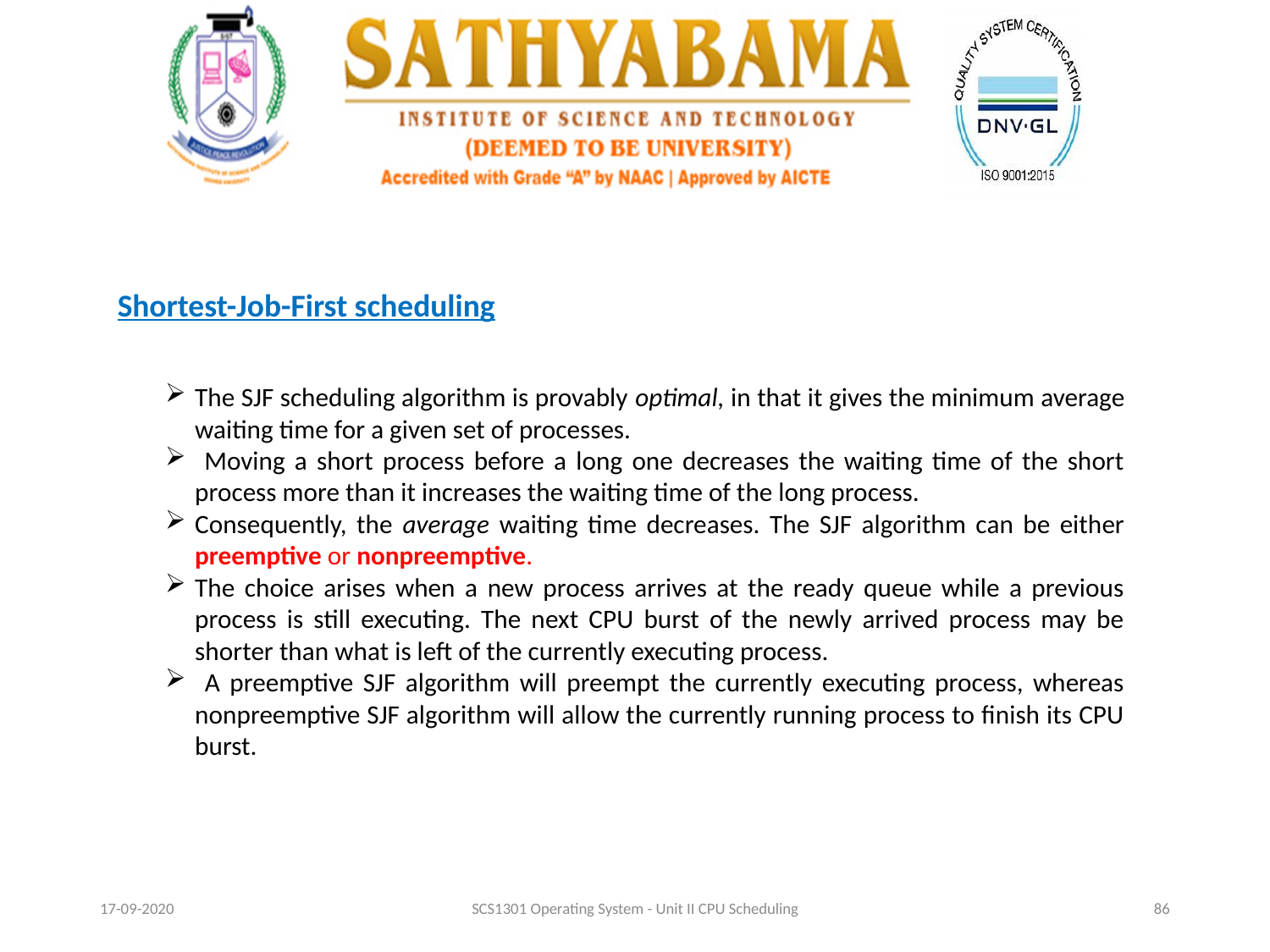

Shortest-Job-First scheduling

The SJF scheduling algorithm is provably optimal, in that it gives the minimum average waiting time for a given set of processes.
 Moving a short process before a long one decreases the waiting time of the short process more than it increases the waiting time of the long process.
Consequently, the average waiting time decreases. The SJF algorithm can be either preemptive or nonpreemptive.
The choice arises when a new process arrives at the ready queue while a previous process is still executing. The next CPU burst of the newly arrived process may be shorter than what is left of the currently executing process.
 A preemptive SJF algorithm will preempt the currently executing process, whereas nonpreemptive SJF algorithm will allow the currently running process to finish its CPU burst.

17-09-2020
SCS1301 Operating System - Unit II CPU Scheduling
86